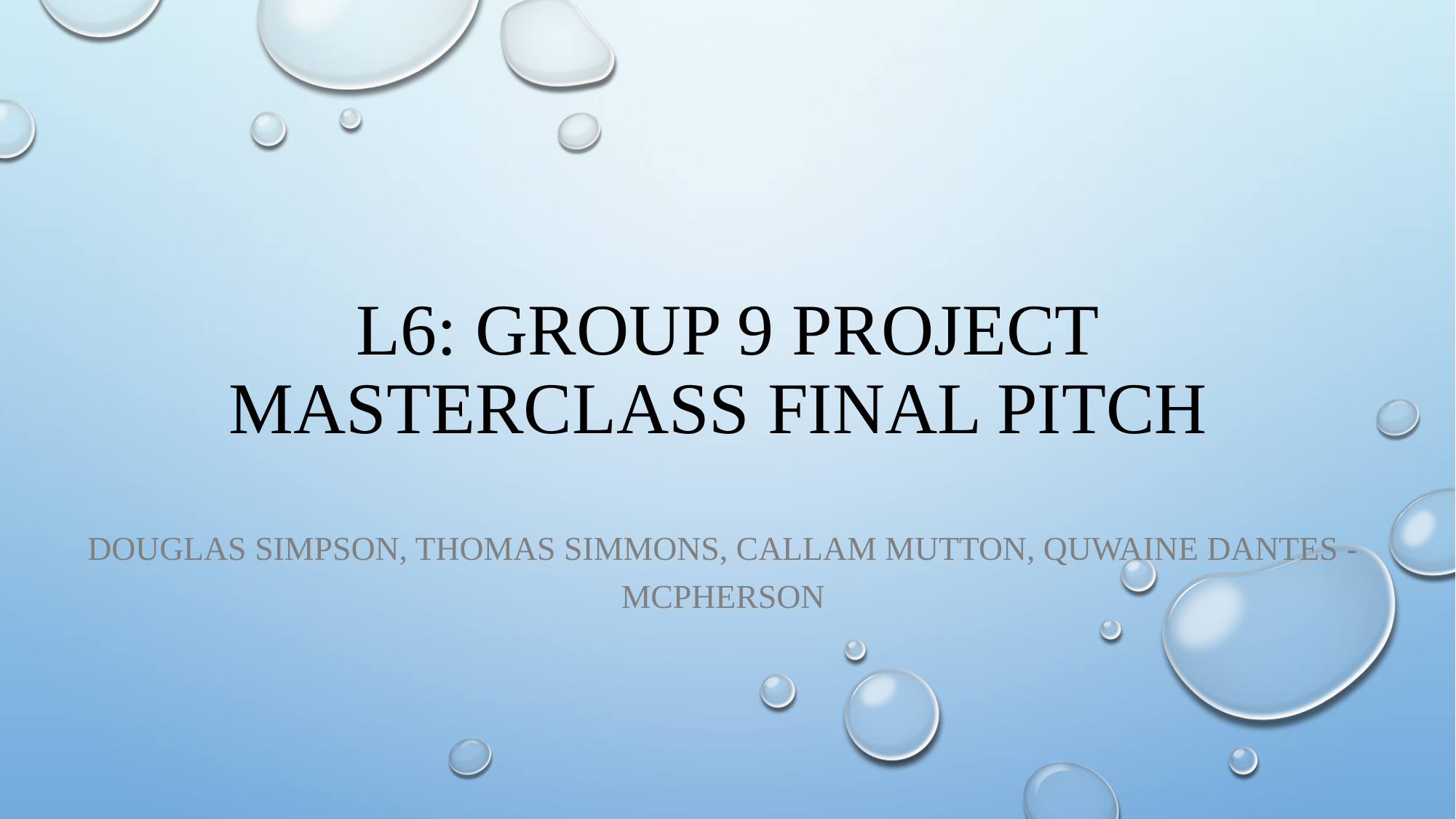

# L6: Group 9 Project Masterclass Final Pitch
Douglas Simpson, Thomas Simmons, Callam Mutton, Quwaine Dantes - McPherson